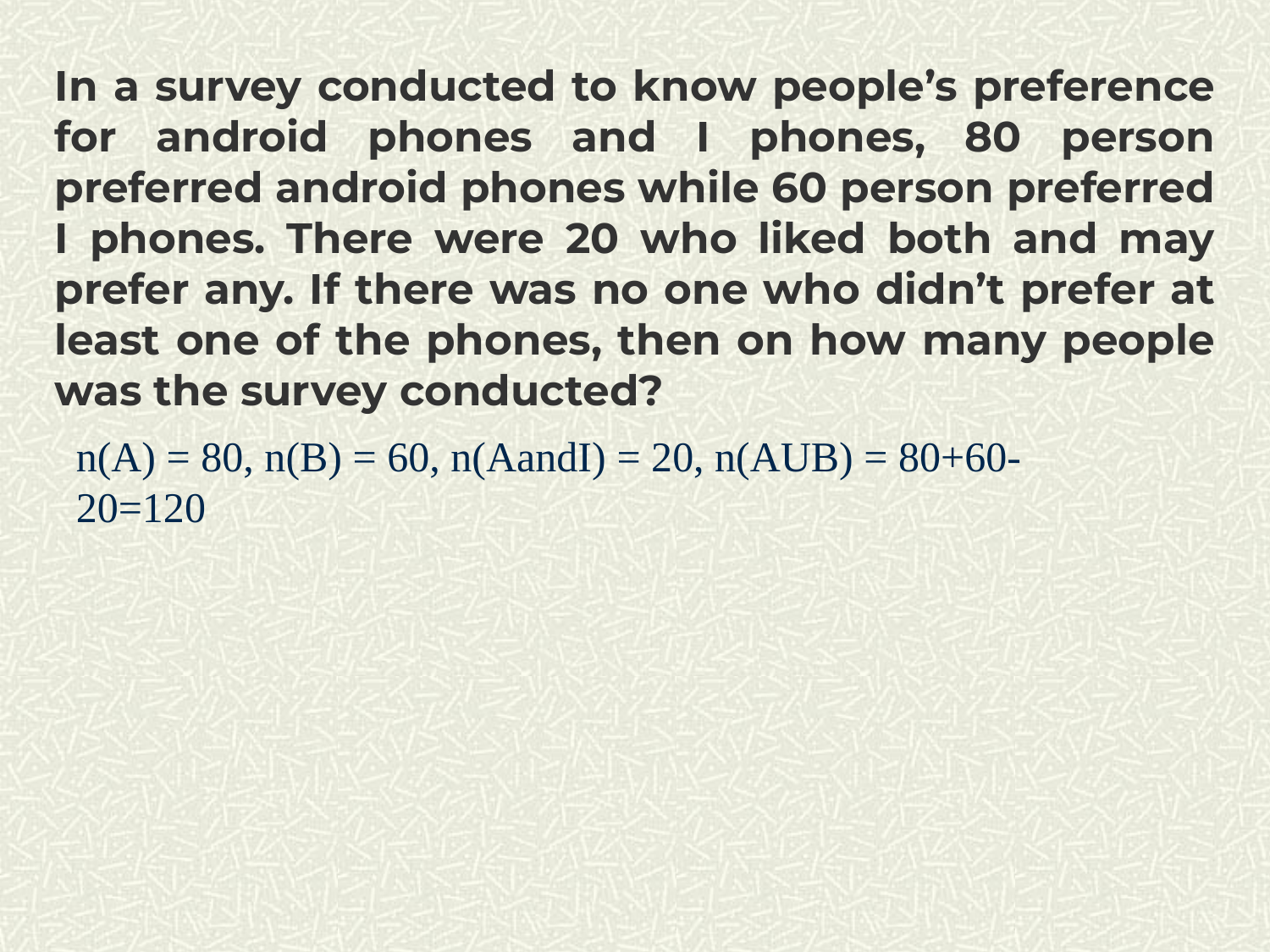

In a survey conducted to know people’s preference for android phones and I phones, 80 person preferred android phones while 60 person preferred I phones. There were 20 who liked both and may prefer any. If there was no one who didn’t prefer at least one of the phones, then on how many people was the survey conducted?
n(A) = 80, n(B) = 60, n(AandI) = 20, n(AUB) = 80+60-20=120